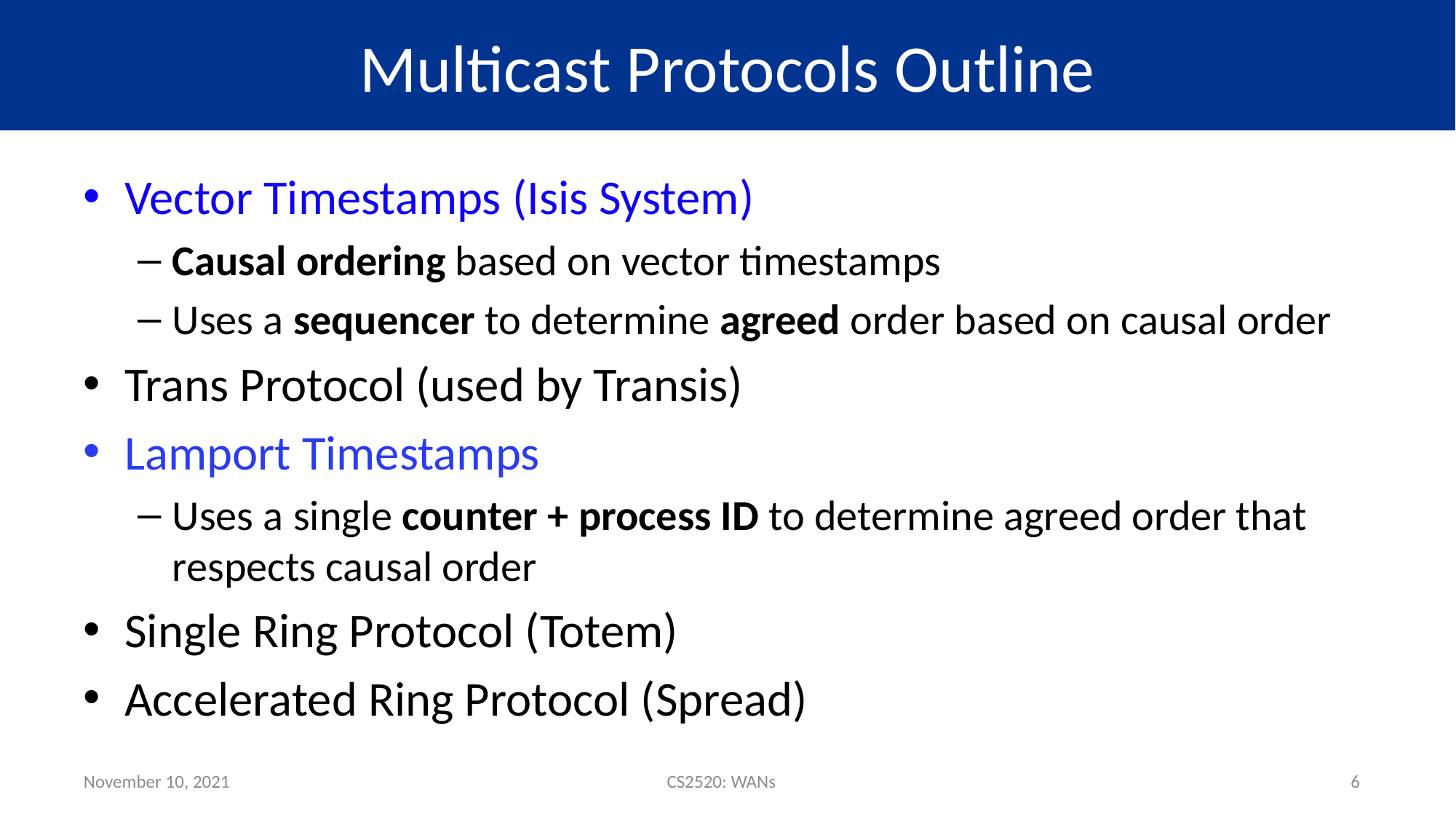

# Multicast Protocols Outline
Vector Timestamps (Isis System)
Causal ordering based on vector timestamps
Uses a sequencer to determine agreed order based on causal order
Trans Protocol (used by Transis)
Lamport Timestamps
Uses a single counter + process ID to determine agreed order that respects causal order
Single Ring Protocol (Totem)
Accelerated Ring Protocol (Spread)
November 10, 2021
CS2520: WANs
6